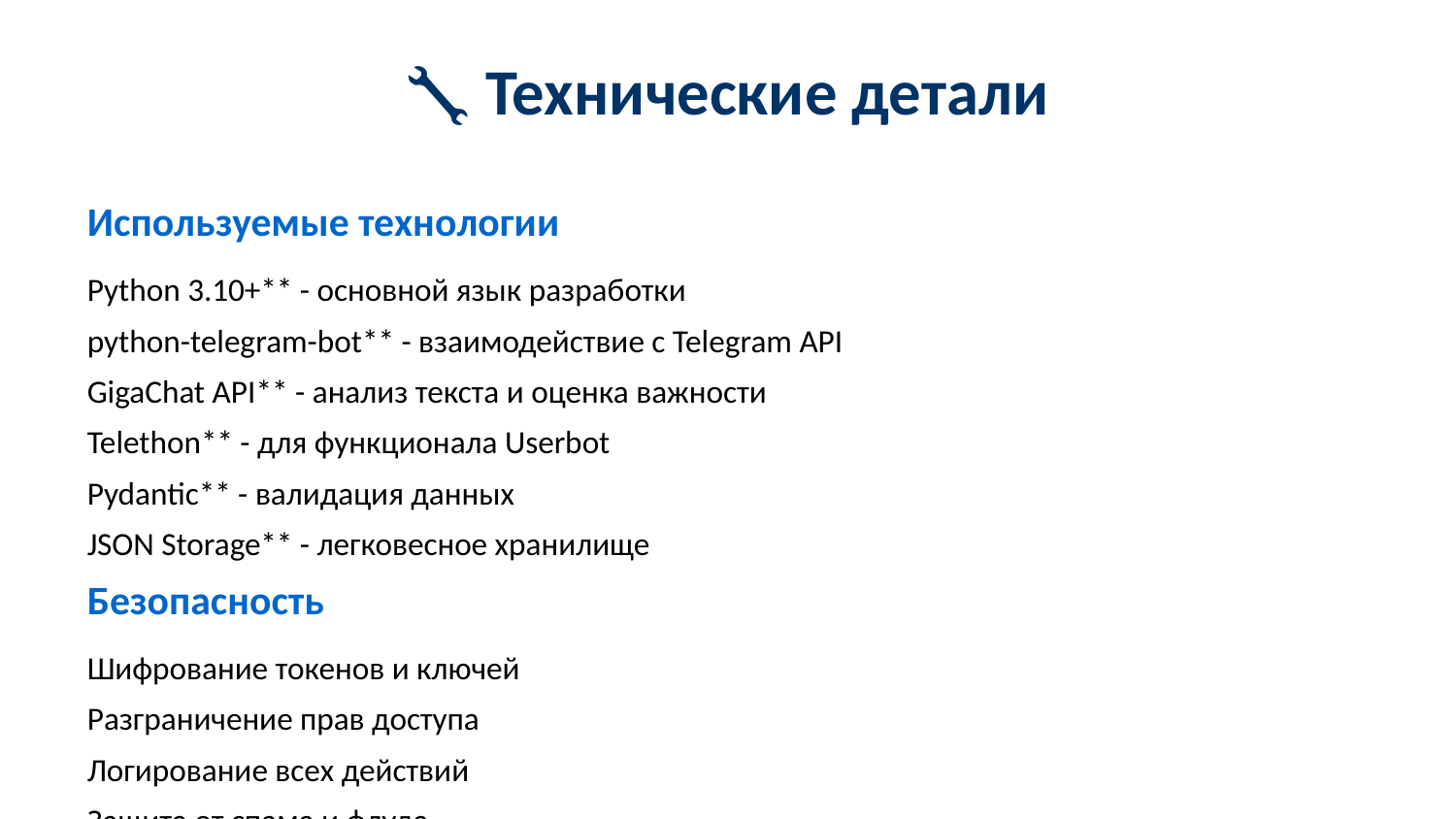

🔧 Технические детали
#
Используемые технологии
Python 3.10+** - основной язык разработки
python-telegram-bot** - взаимодействие с Telegram API
GigaChat API** - анализ текста и оценка важности
Telethon** - для функционала Userbot
Pydantic** - валидация данных
JSON Storage** - легковесное хранилище
Безопасность
Шифрование токенов и ключей
Разграничение прав доступа
Логирование всех действий
Защита от спама и флуда
Производительность
Асинхронная обработка сообщений
Оптимизированные запросы к API
Кеширование результатов анализа
Масштабирование под нагрузку